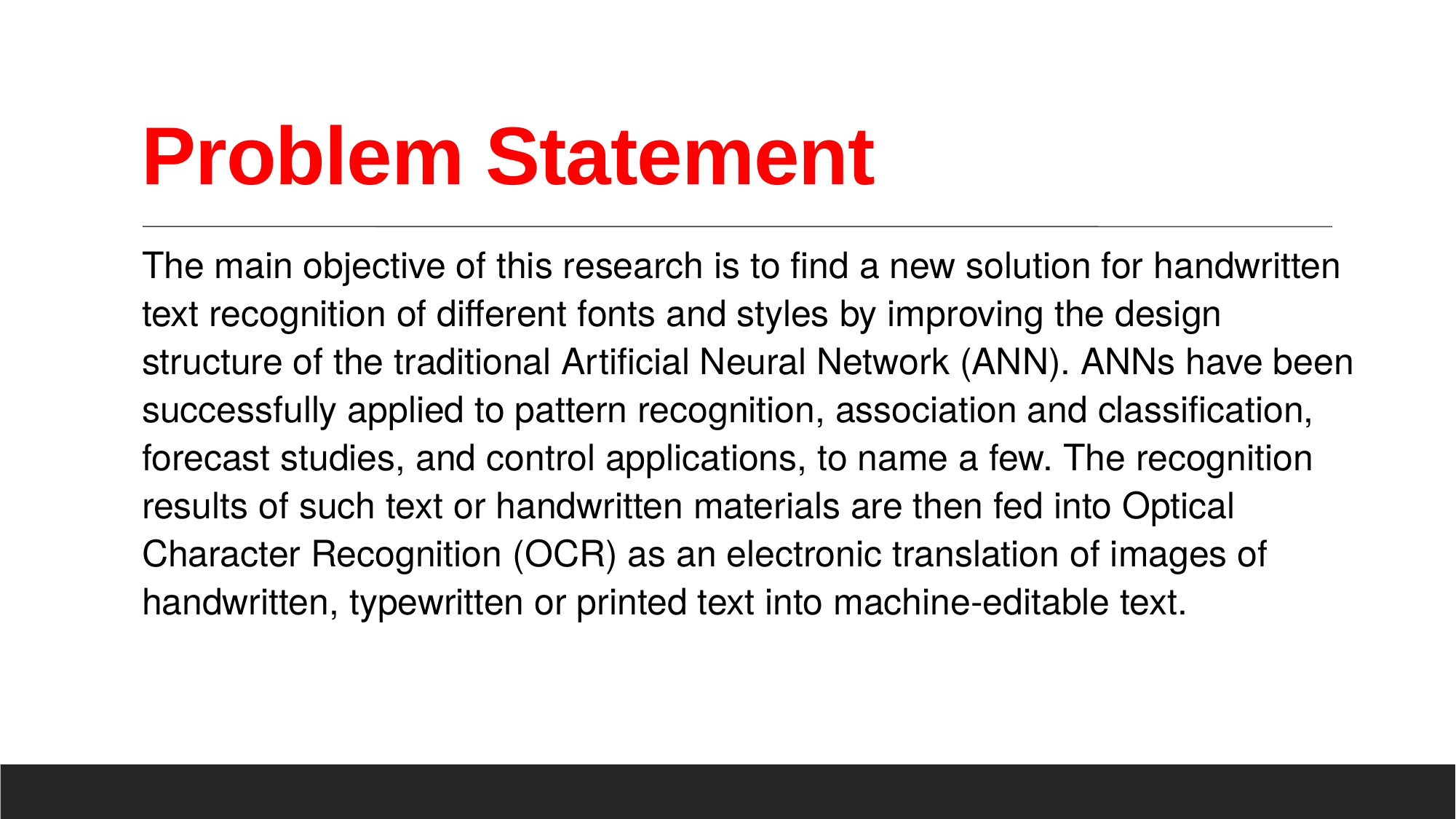

Problem Statement
The main objective of this research is to find a new solution for handwritten text recognition of different fonts and styles by improving the design structure of the traditional Artificial Neural Network (ANN). ANNs have been successfully applied to pattern recognition, association and classification, forecast studies, and control applications, to name a few. The recognition results of such text or handwritten materials are then fed into Optical Character Recognition (OCR) as an electronic translation of images of handwritten, typewritten or printed text into machine-editable text.